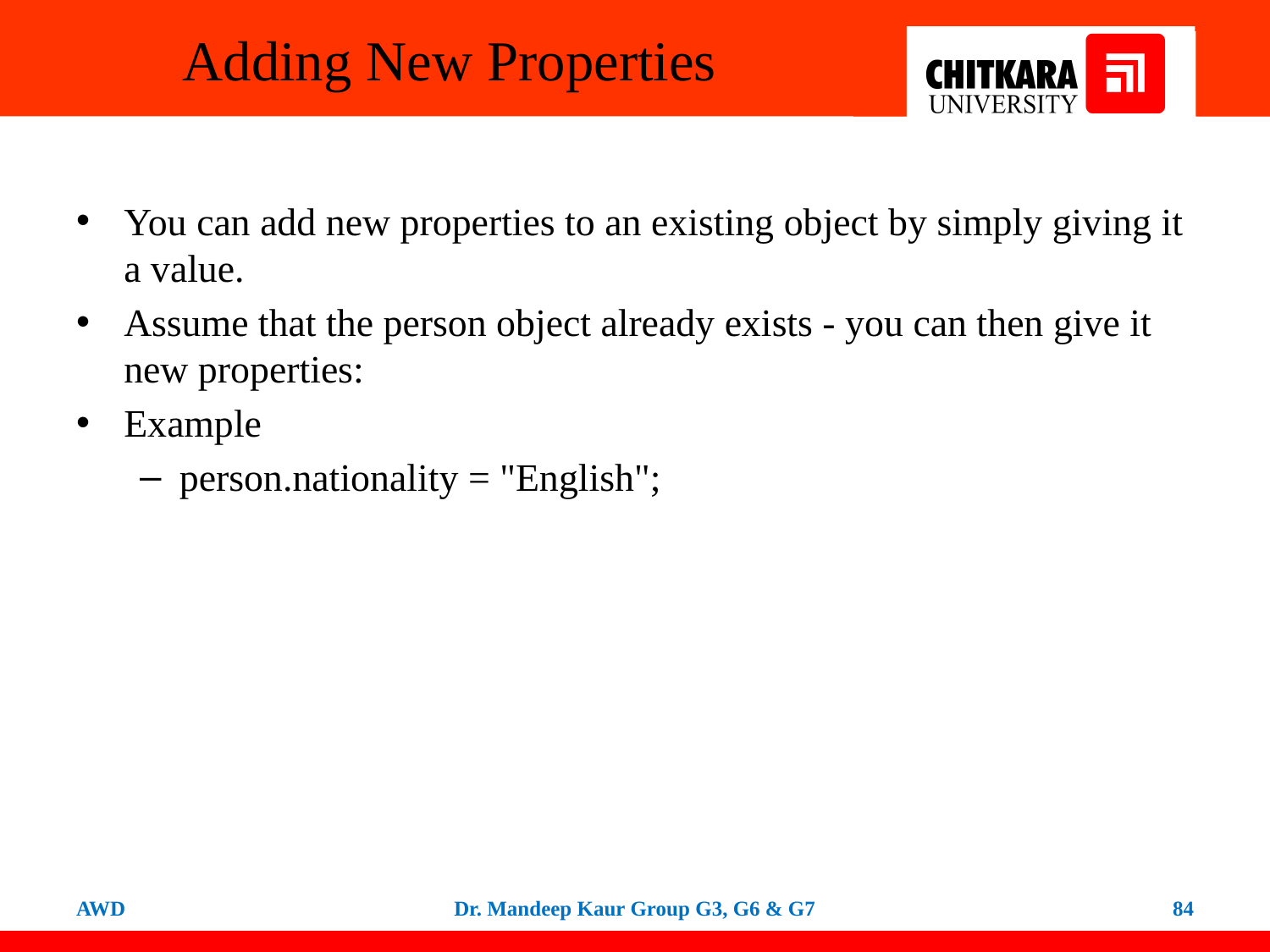

# Adding New Properties
You can add new properties to an existing object by simply giving it a value.
Assume that the person object already exists - you can then give it new properties:
Example
person.nationality = "English";
AWD
Dr. Mandeep Kaur Group G3, G6 & G7
84